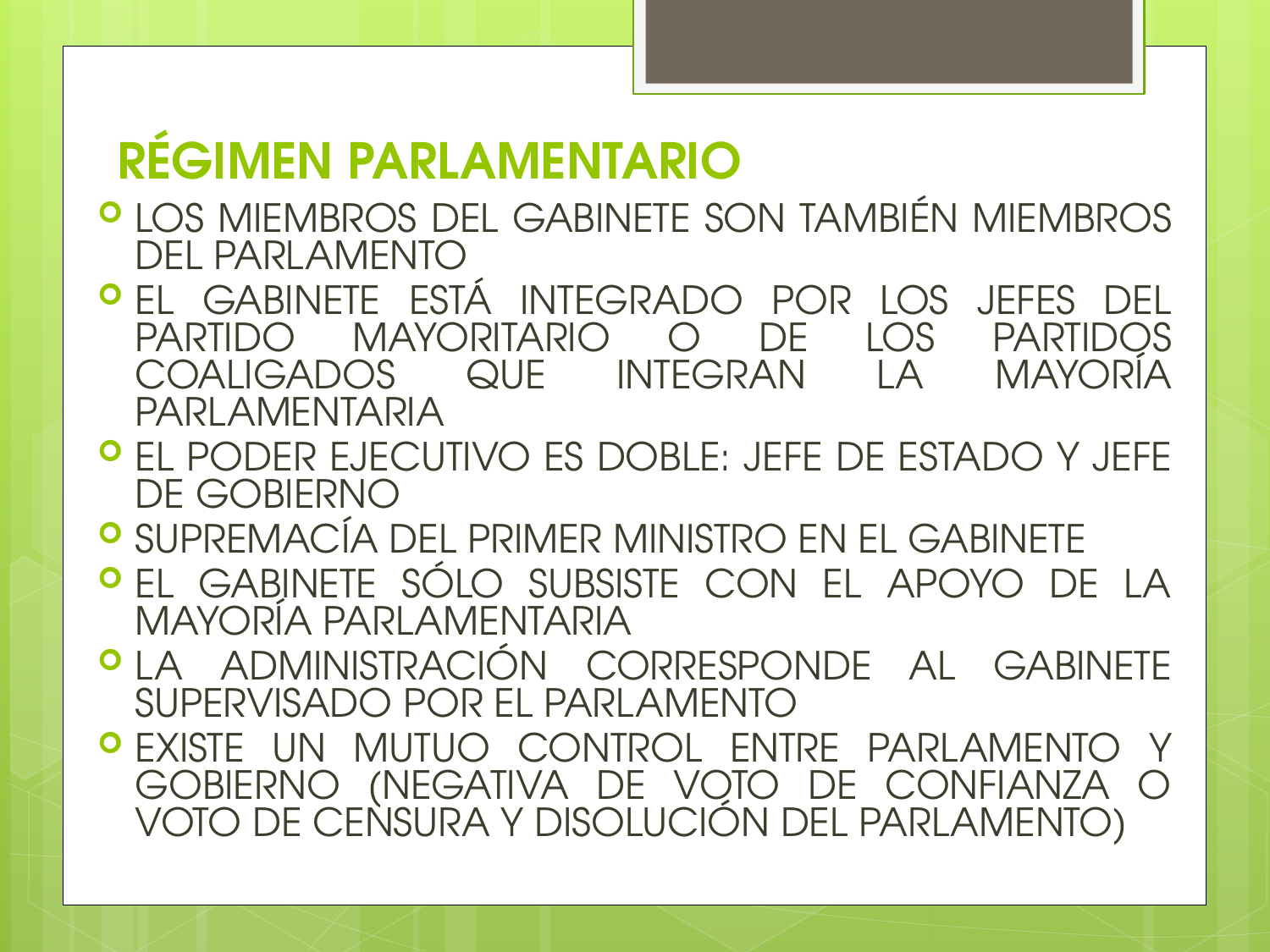

# RÉGIMEN PARLAMENTARIO
LOS MIEMBROS DEL GABINETE SON TAMBIÉN MIEMBROS DEL PARLAMENTO
EL GABINETE ESTÁ INTEGRADO POR LOS JEFES DEL PARTIDO MAYORITARIO O DE LOS PARTIDOS COALIGADOS QUE INTEGRAN LA MAYORÍA PARLAMENTARIA
EL PODER EJECUTIVO ES DOBLE: JEFE DE ESTADO Y JEFE DE GOBIERNO
SUPREMACÍA DEL PRIMER MINISTRO EN EL GABINETE
EL GABINETE SÓLO SUBSISTE CON EL APOYO DE LA MAYORÍA PARLAMENTARIA
LA ADMINISTRACIÓN CORRESPONDE AL GABINETE SUPERVISADO POR EL PARLAMENTO
EXISTE UN MUTUO CONTROL ENTRE PARLAMENTO Y GOBIERNO (NEGATIVA DE VOTO DE CONFIANZA O VOTO DE CENSURA Y DISOLUCIÓN DEL PARLAMENTO)